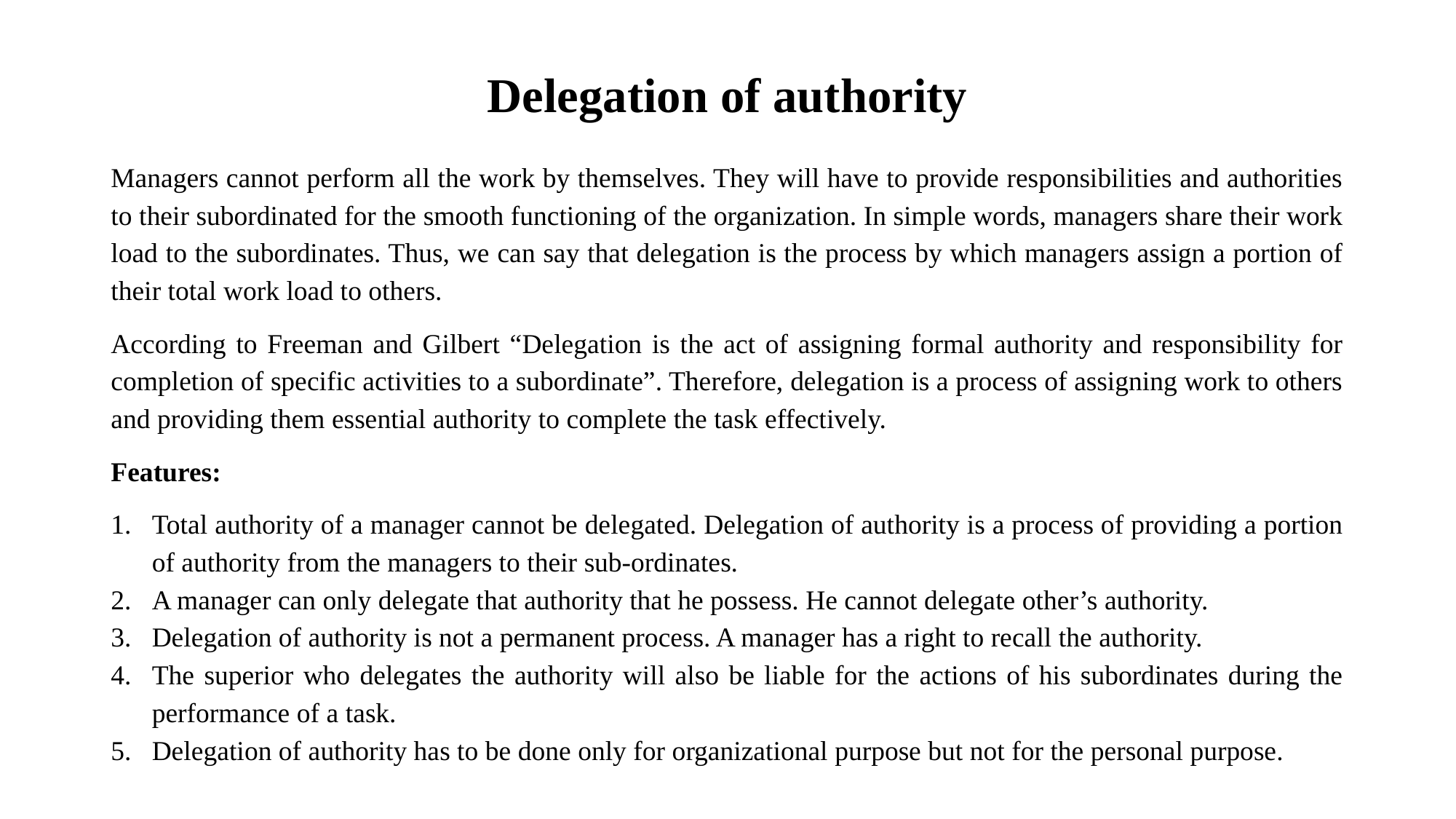

# Delegation of authority
Managers cannot perform all the work by themselves. They will have to provide responsibilities and authorities to their subordinated for the smooth functioning of the organization. In simple words, managers share their work load to the subordinates. Thus, we can say that delegation is the process by which managers assign a portion of their total work load to others.
According to Freeman and Gilbert “Delegation is the act of assigning formal authority and responsibility for completion of specific activities to a subordinate”. Therefore, delegation is a process of assigning work to others and providing them essential authority to complete the task effectively.
Features:
Total authority of a manager cannot be delegated. Delegation of authority is a process of providing a portion of authority from the managers to their sub-ordinates.
A manager can only delegate that authority that he possess. He cannot delegate other’s authority.
Delegation of authority is not a permanent process. A manager has a right to recall the authority.
The superior who delegates the authority will also be liable for the actions of his subordinates during the performance of a task.
Delegation of authority has to be done only for organizational purpose but not for the personal purpose.